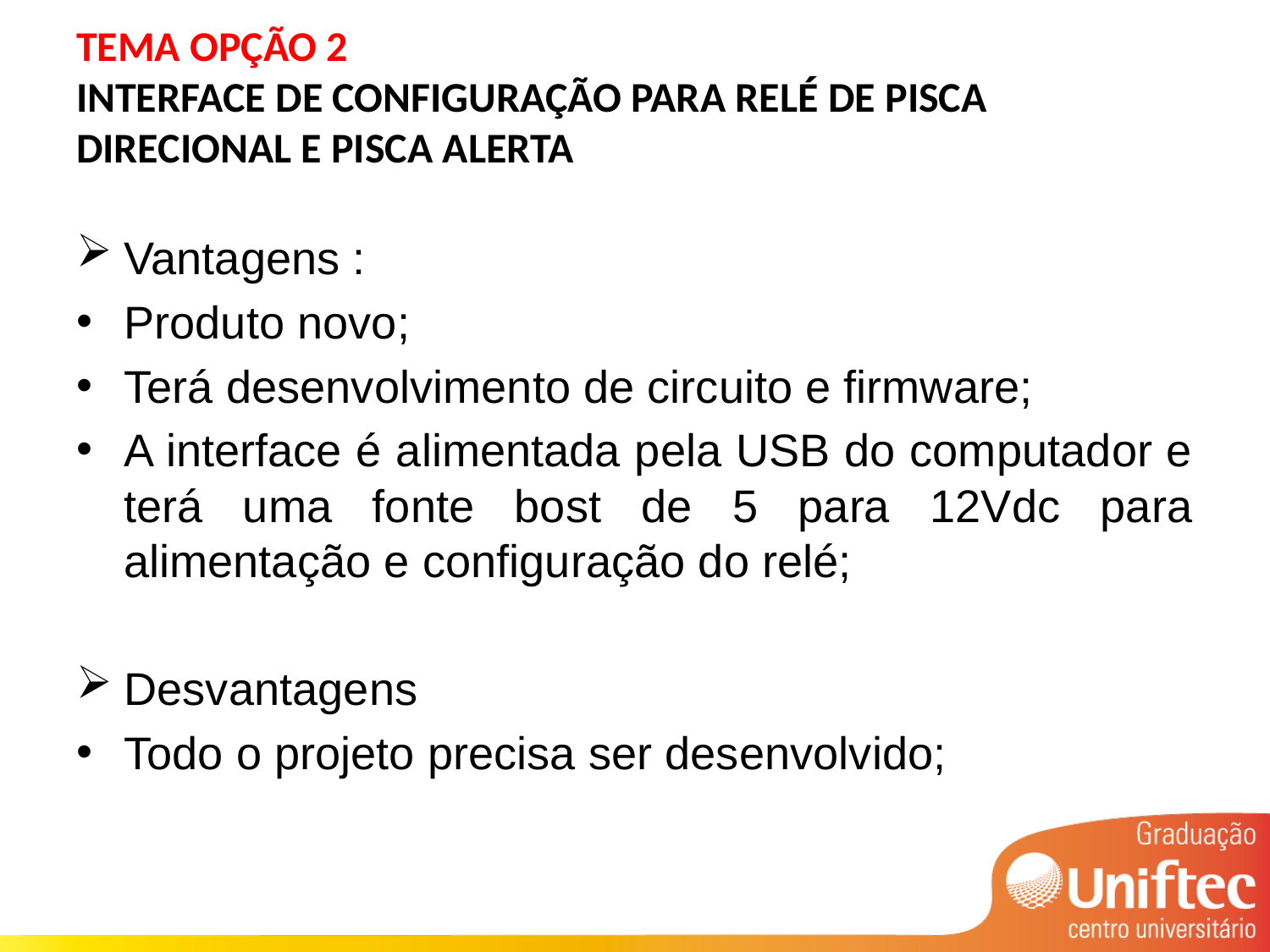

# TEMA Opção 2 Interface de configuração para Relé de pisca direcional e pisca alerta
Vantagens :
Produto novo;
Terá desenvolvimento de circuito e firmware;
A interface é alimentada pela USB do computador e terá uma fonte bost de 5 para 12Vdc para alimentação e configuração do relé;

Desvantagens
Todo o projeto precisa ser desenvolvido;